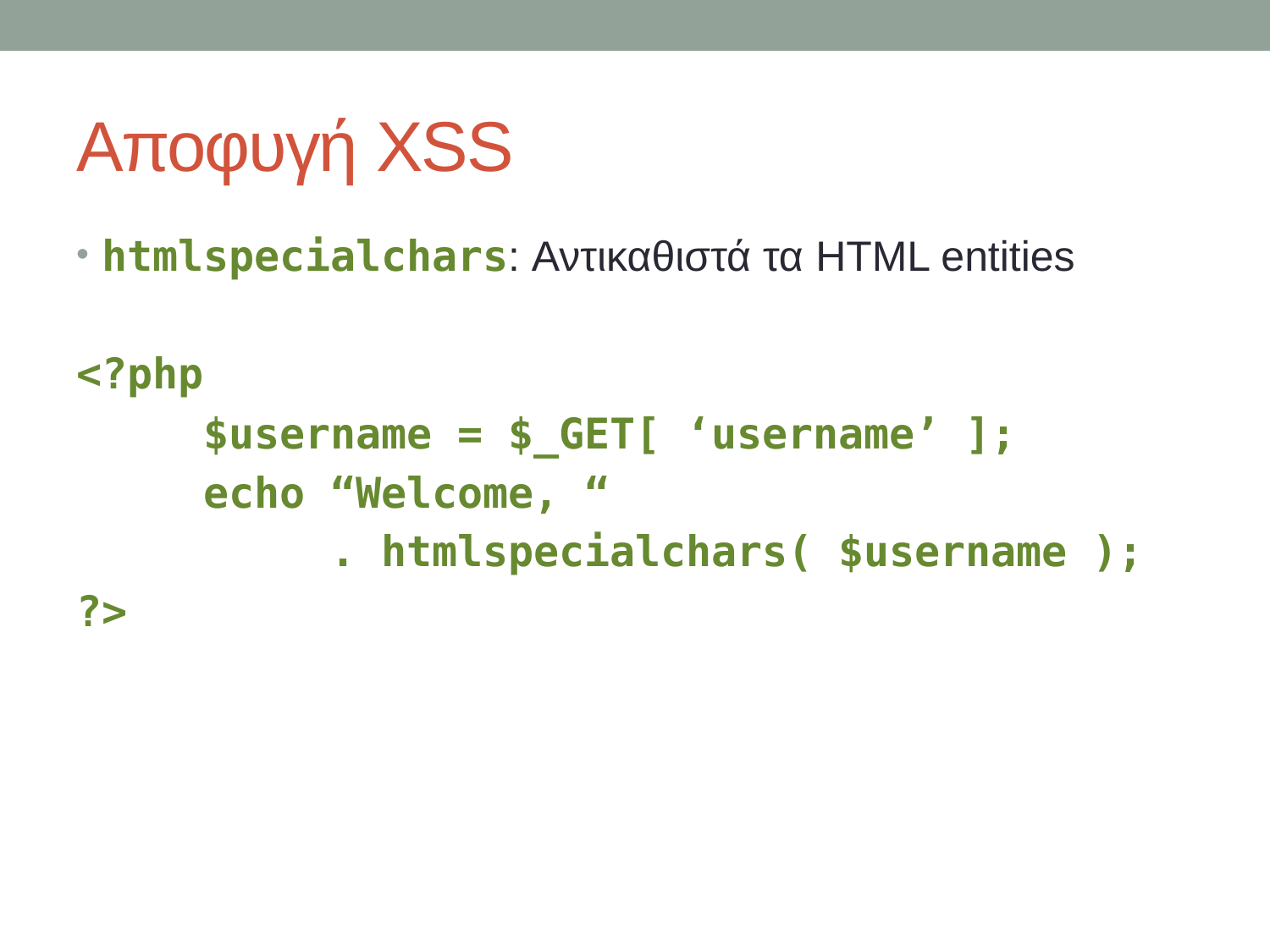

# Αποφυγή XSS
htmlspecialchars: Αντικαθιστά τα HTML entities

<?php
	$username = $_GET[ ‘username’ ];
	echo “Welcome, “
		. htmlspecialchars( $username );
?>